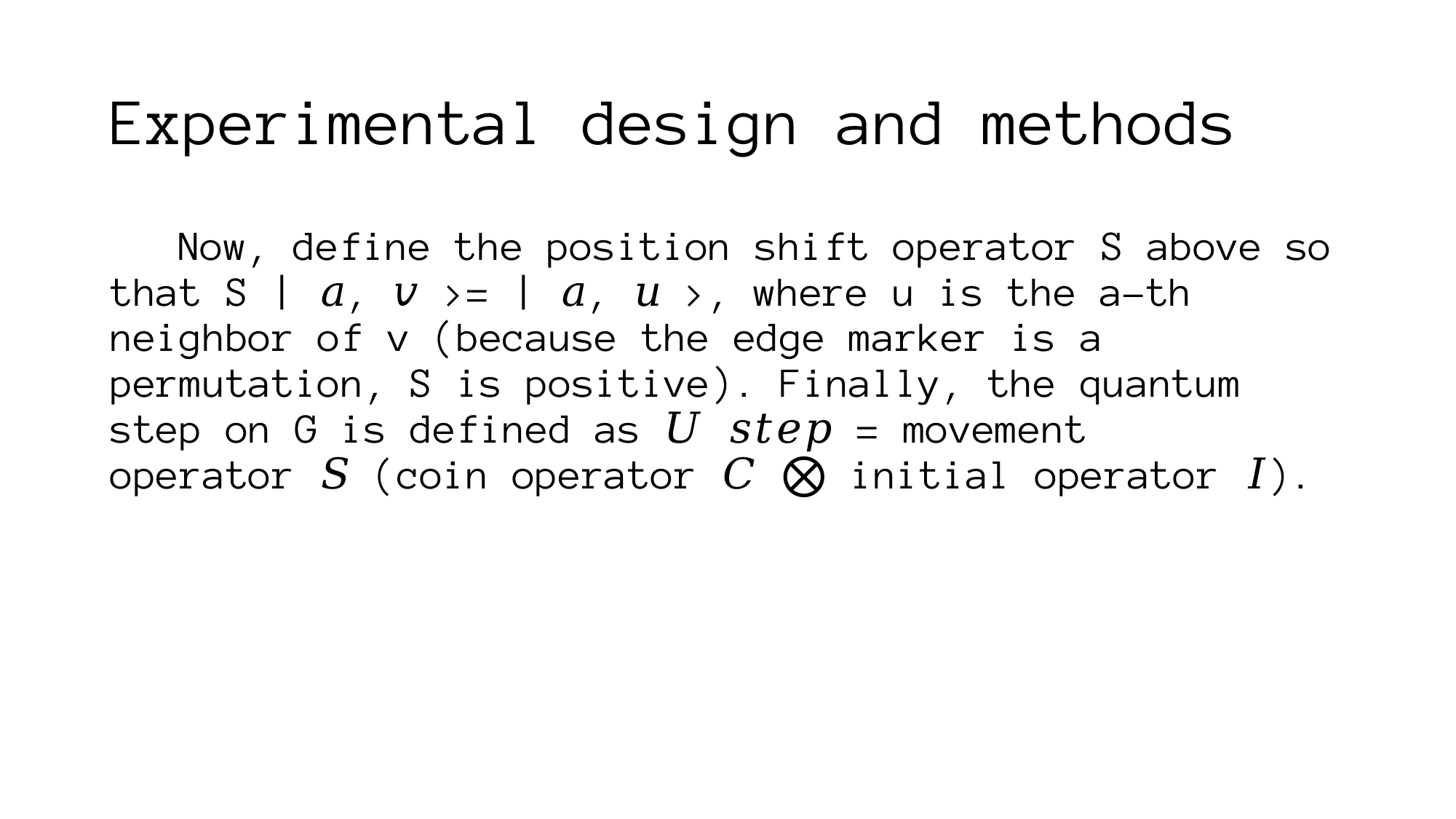

# Experimental design and methods
       Now, define the position shift operator S above so that S | 𝑎, 𝑣 >= | 𝑎, 𝑢 >, where u is the a-th neighbor of v (because the edge marker is a permutation, S is positive). Finally, the quantum step on G is defined as 𝑈 𝑠𝑡𝑒𝑝 = movement operator 𝑆 (coin operator 𝐶 ⨂ initial operator 𝐼).